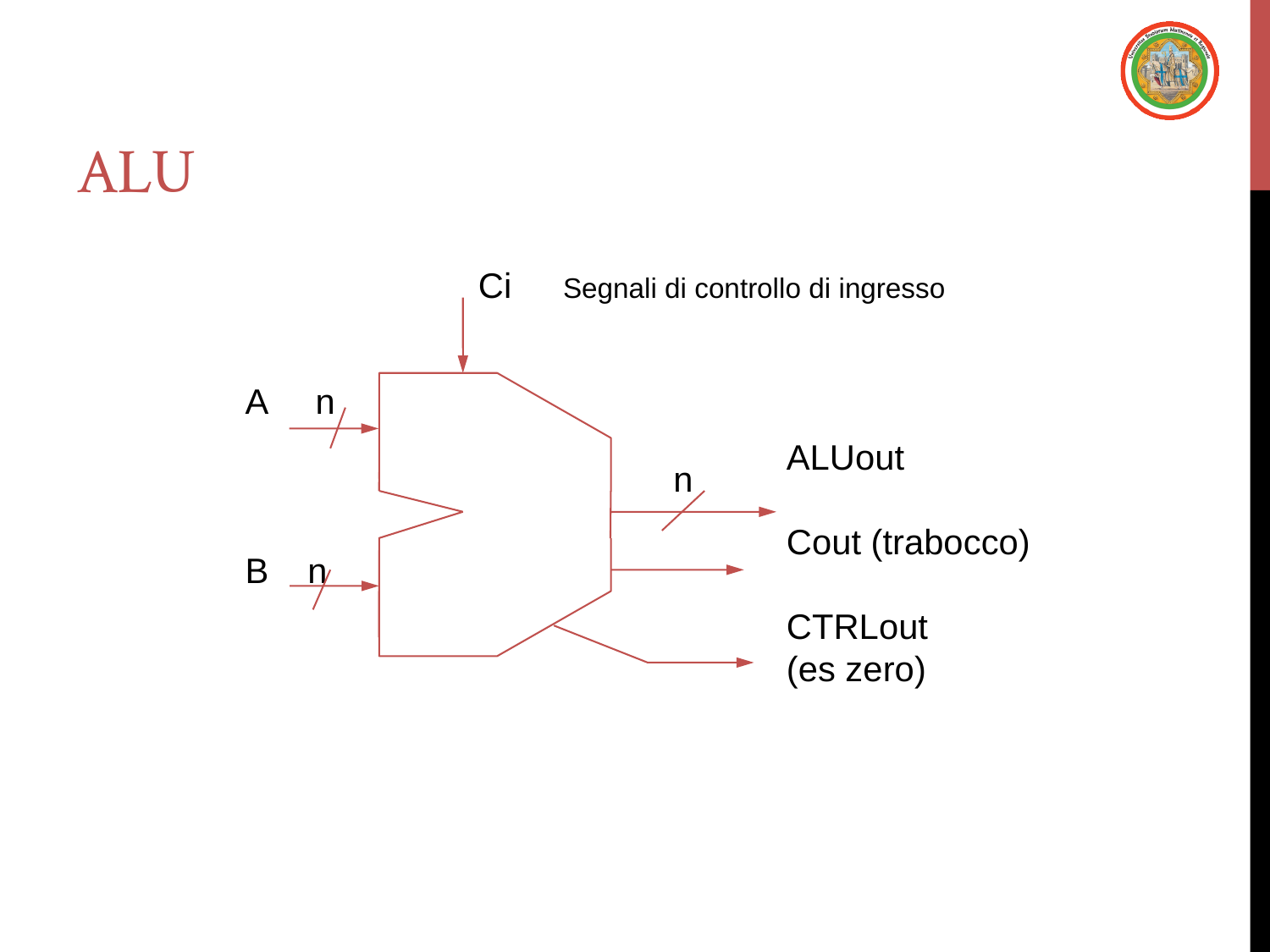

# ALU
Ci
Segnali di controllo di ingresso

A     n

B    n

ALUout

Cout (trabocco)

CTRLout
(es zero)
n